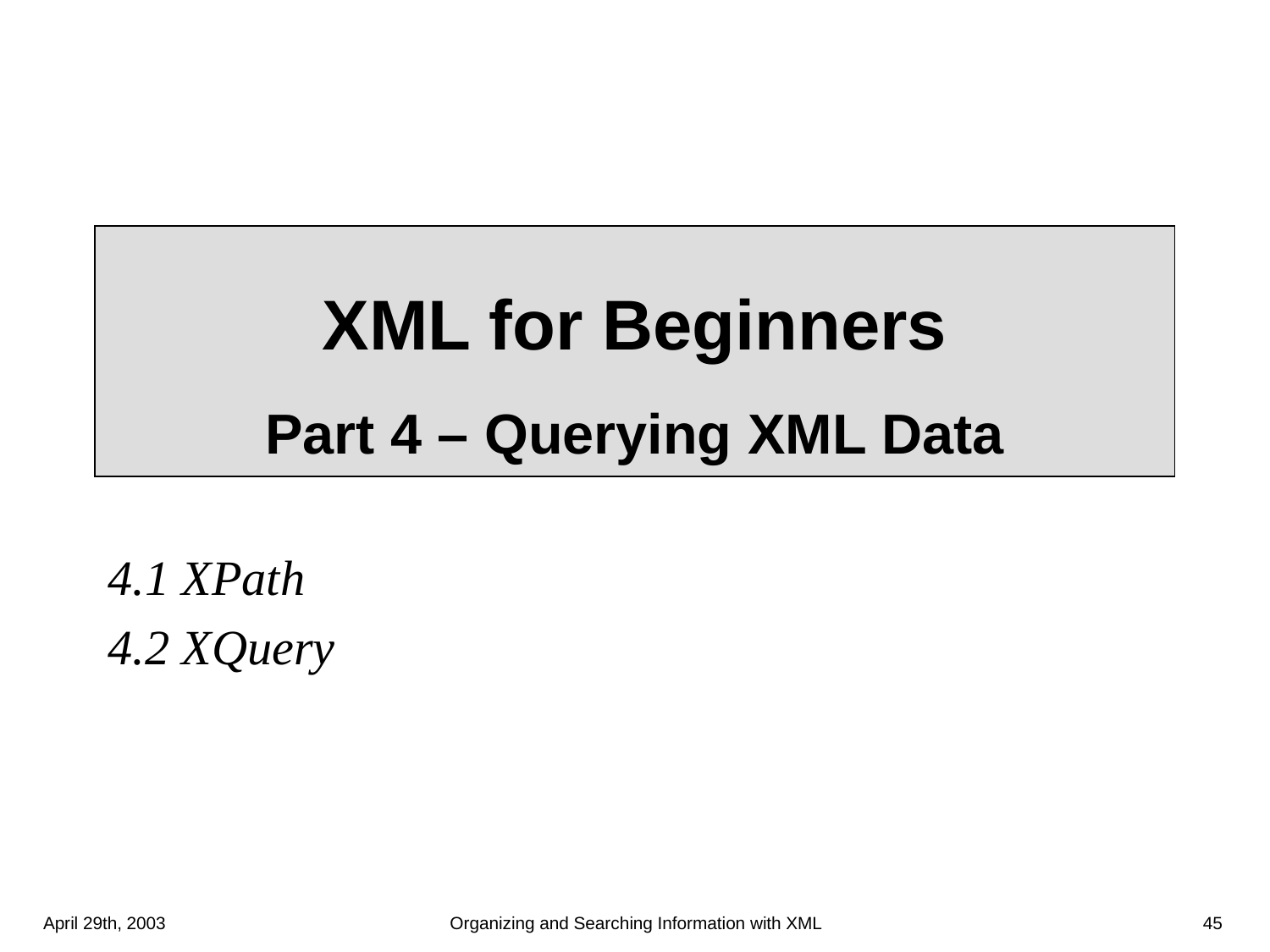

# XML for Beginners Part 4 – Querying XML Data
4.1 XPath
4.2 XQuery
April 29th, 2003
Organizing and Searching Information with XML
45